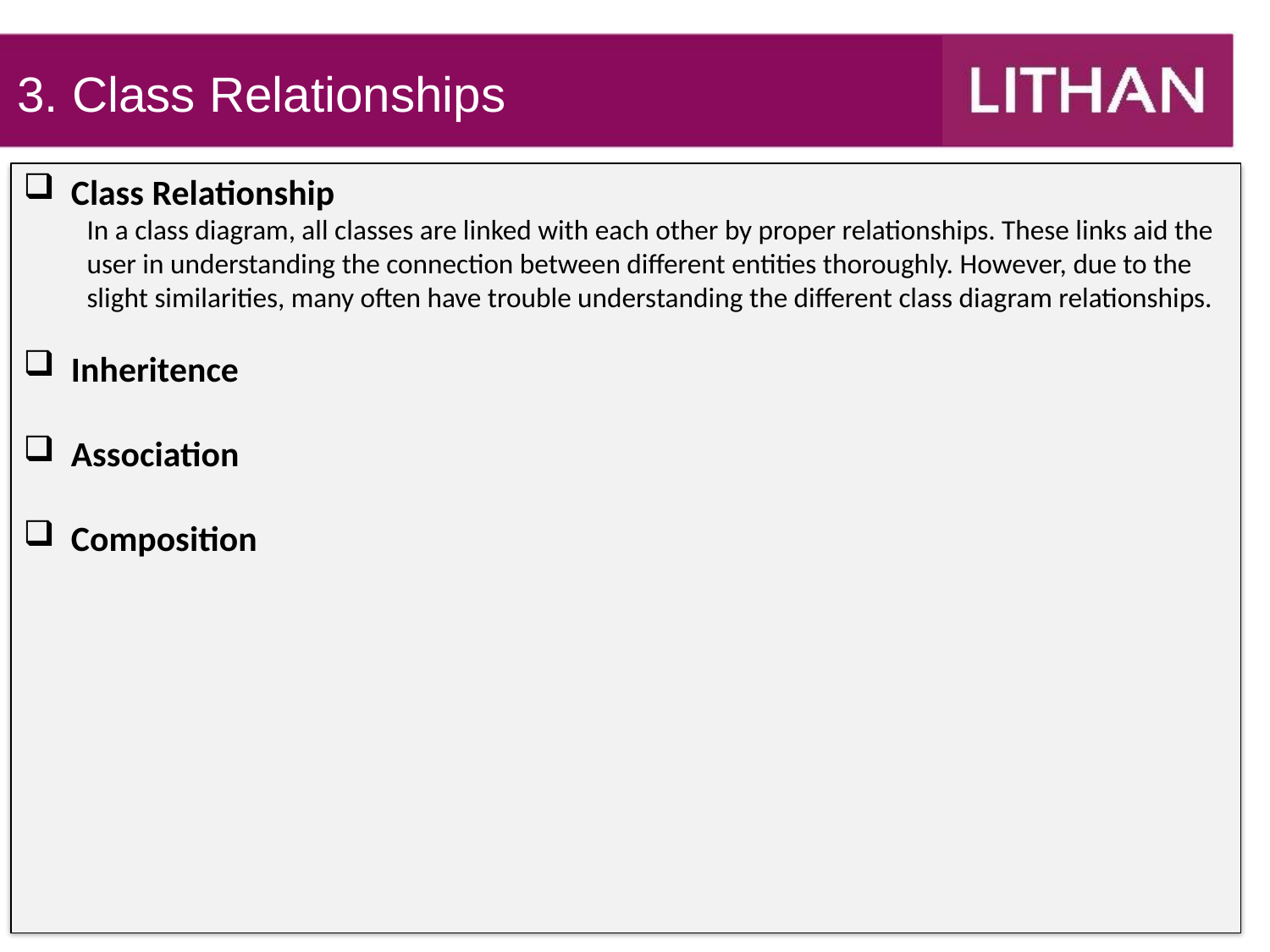

3. Class Relationships
Class Relationship
In a class diagram, all classes are linked with each other by proper relationships. These links aid the user in understanding the connection between different entities thoroughly. However, due to the slight similarities, many often have trouble understanding the different class diagram relationships.

Inheritence

Association

Composition